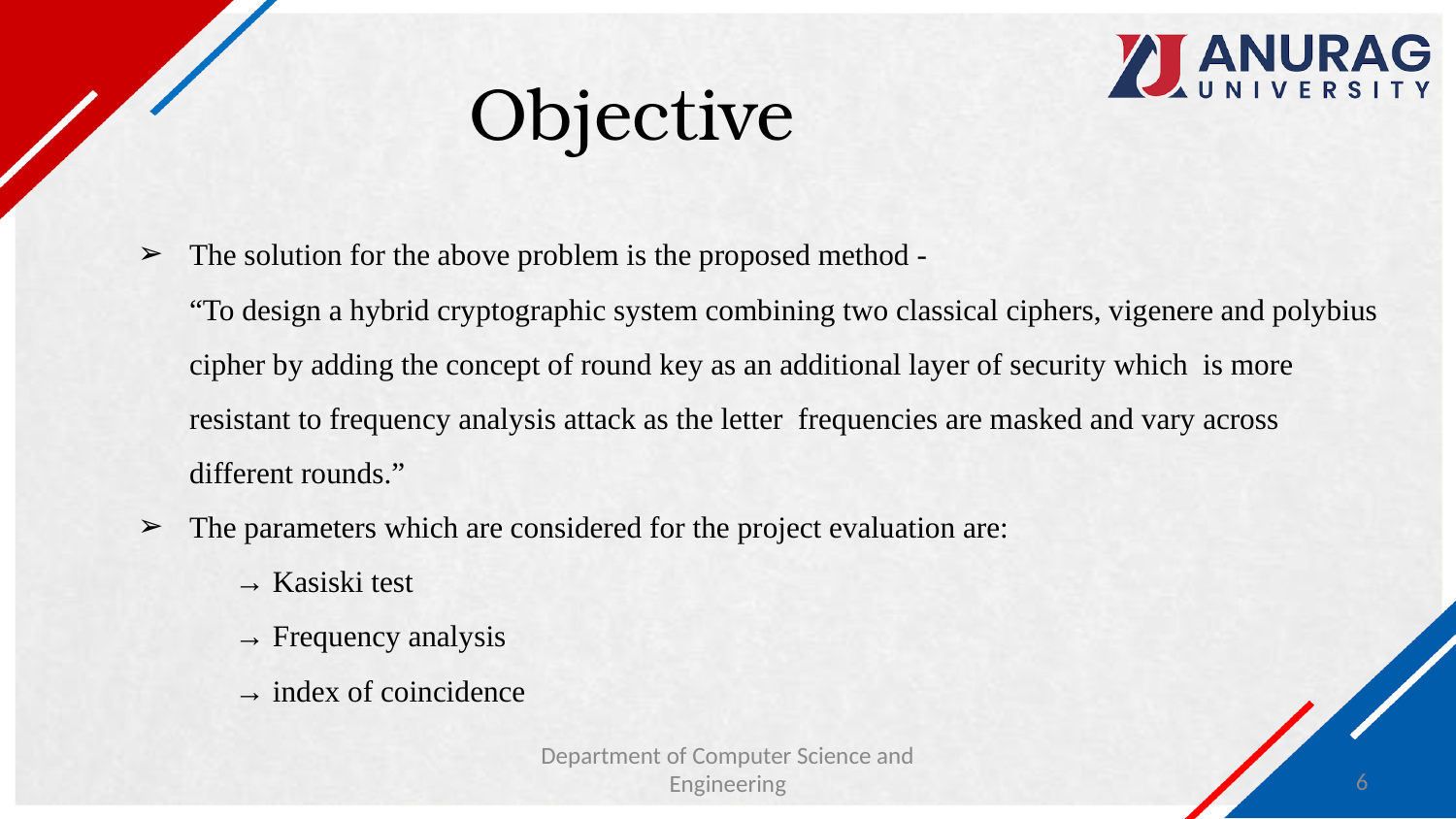

Objective
The solution for the above problem is the proposed method -
“To design a hybrid cryptographic system combining two classical ciphers, vigenere and polybius cipher by adding the concept of round key as an additional layer of security which  is more resistant to frequency analysis attack as the letter  frequencies are masked and vary across different rounds.”
The parameters which are considered for the project evaluation are:
      → Kasiski test
      → Frequency analysis
      → index of coincidence

Department of Computer Science and Engineering
6